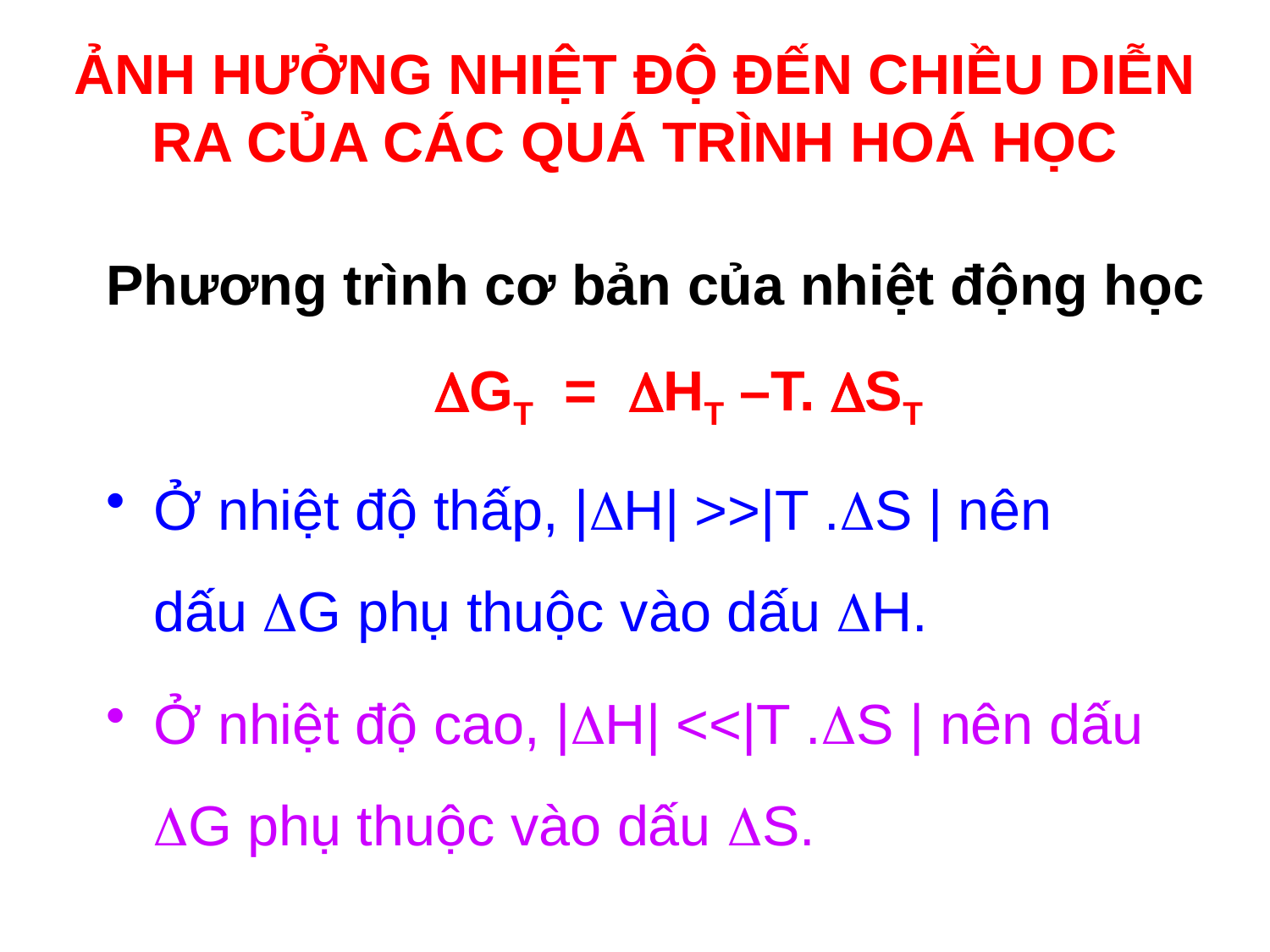

# ẢNH HƯỞNG NHIỆT ĐỘ ĐẾN CHIỀU DIỄN RA CỦA CÁC QUÁ TRÌNH HOÁ HỌC
Phương trình cơ bản của nhiệt động học
                     ΔGT  =  ΔHT –T. ΔST

Ở nhiệt độ thấp, |ΔH| >>|T .ΔS | nên dấu ΔG phụ thuộc vào dấu ΔH.
Ở nhiệt độ cao, |ΔH| <<|T .ΔS | nên dấu ΔG phụ thuộc vào dấu ΔS.